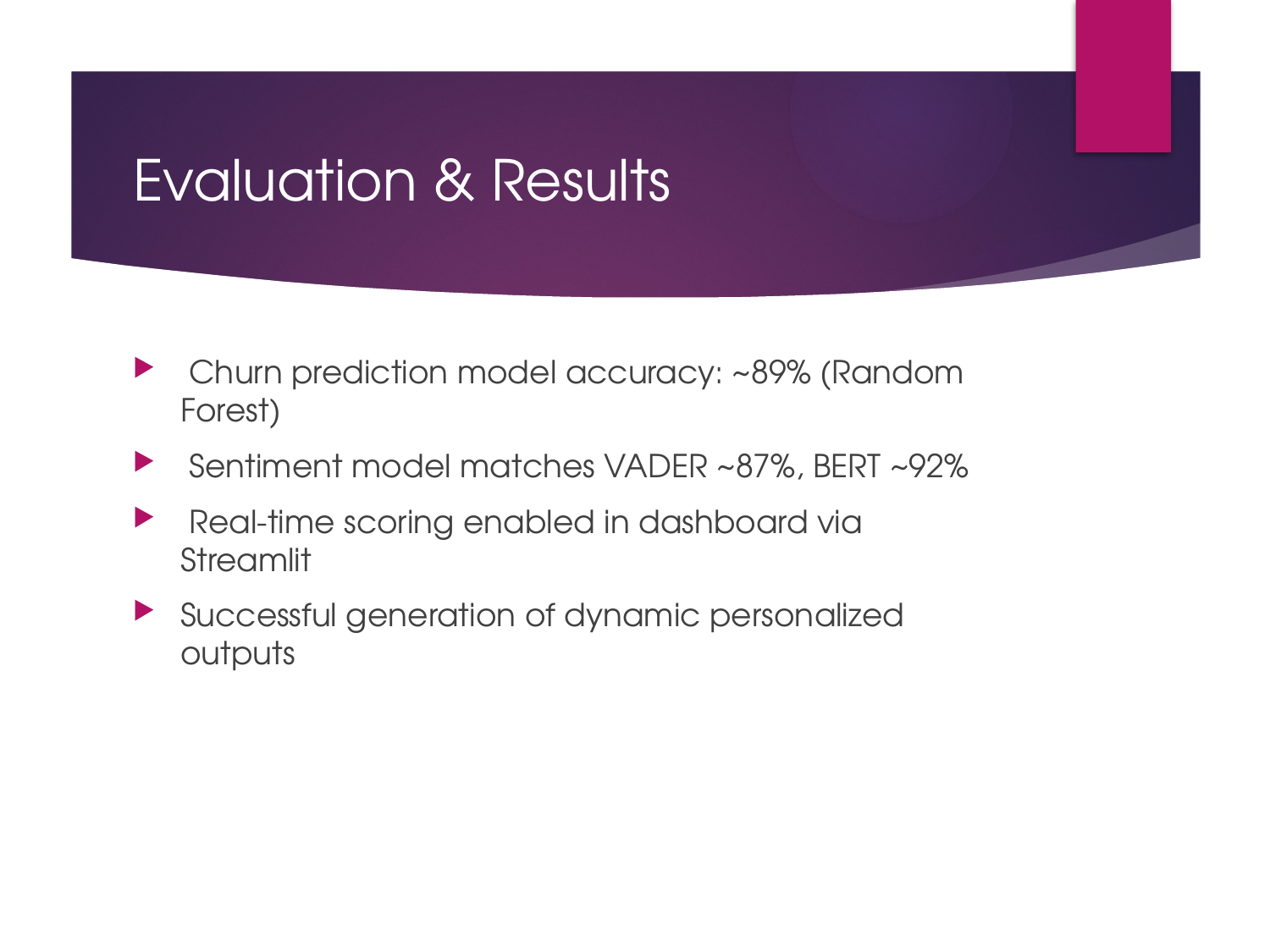

# Evaluation & Results
 Churn prediction model accuracy: ~89% (Random Forest)
 Sentiment model matches VADER ~87%, BERT ~92%
 Real-time scoring enabled in dashboard via Streamlit
Successful generation of dynamic personalized outputs